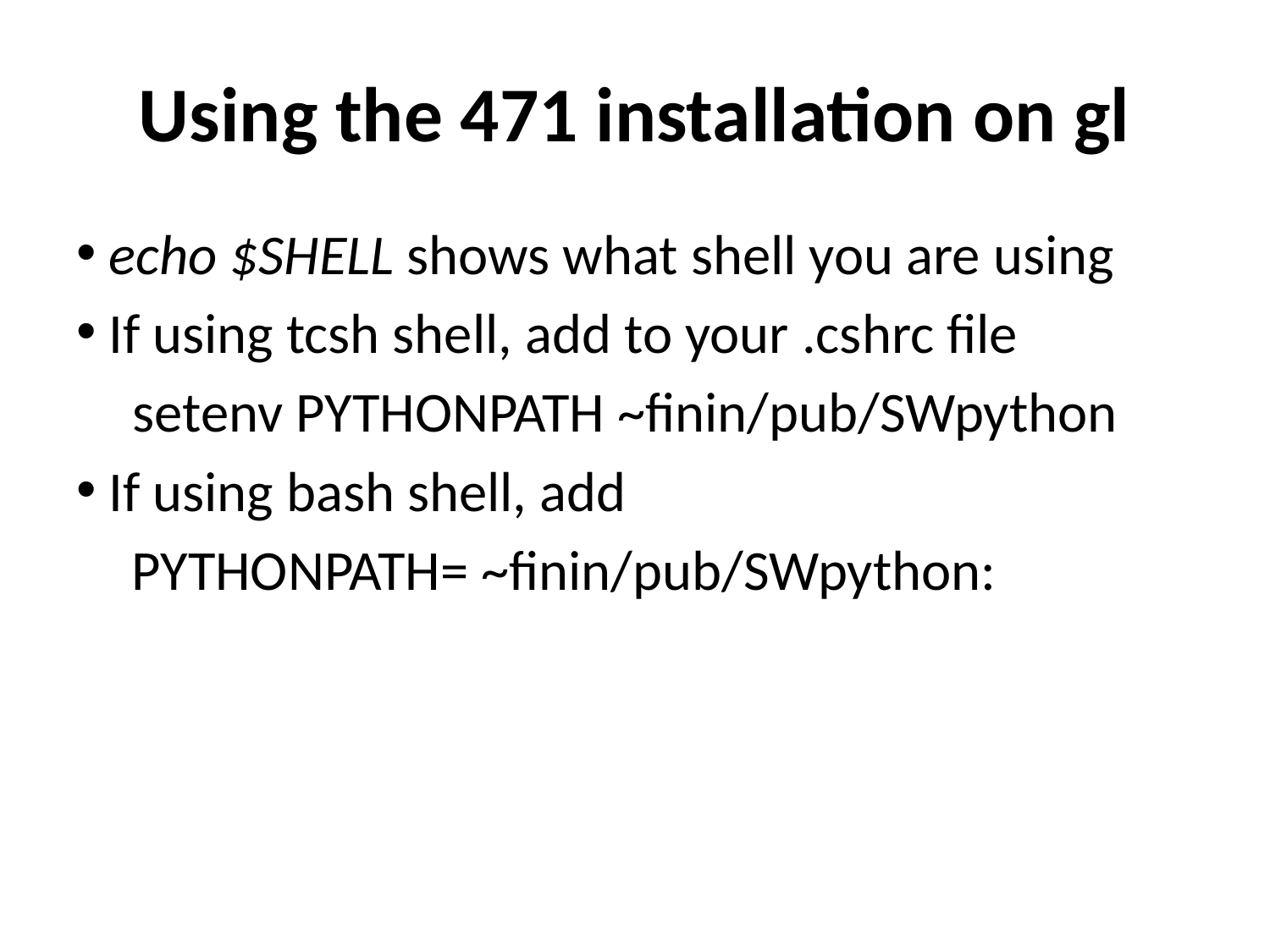

# Using the 471 installation on gl
echo $SHELL shows what shell you are using
If using tcsh shell, add to your .cshrc file
setenv PYTHONPATH ~finin/pub/SWpython
If using bash shell, add
PYTHONPATH= ~finin/pub/SWpython: